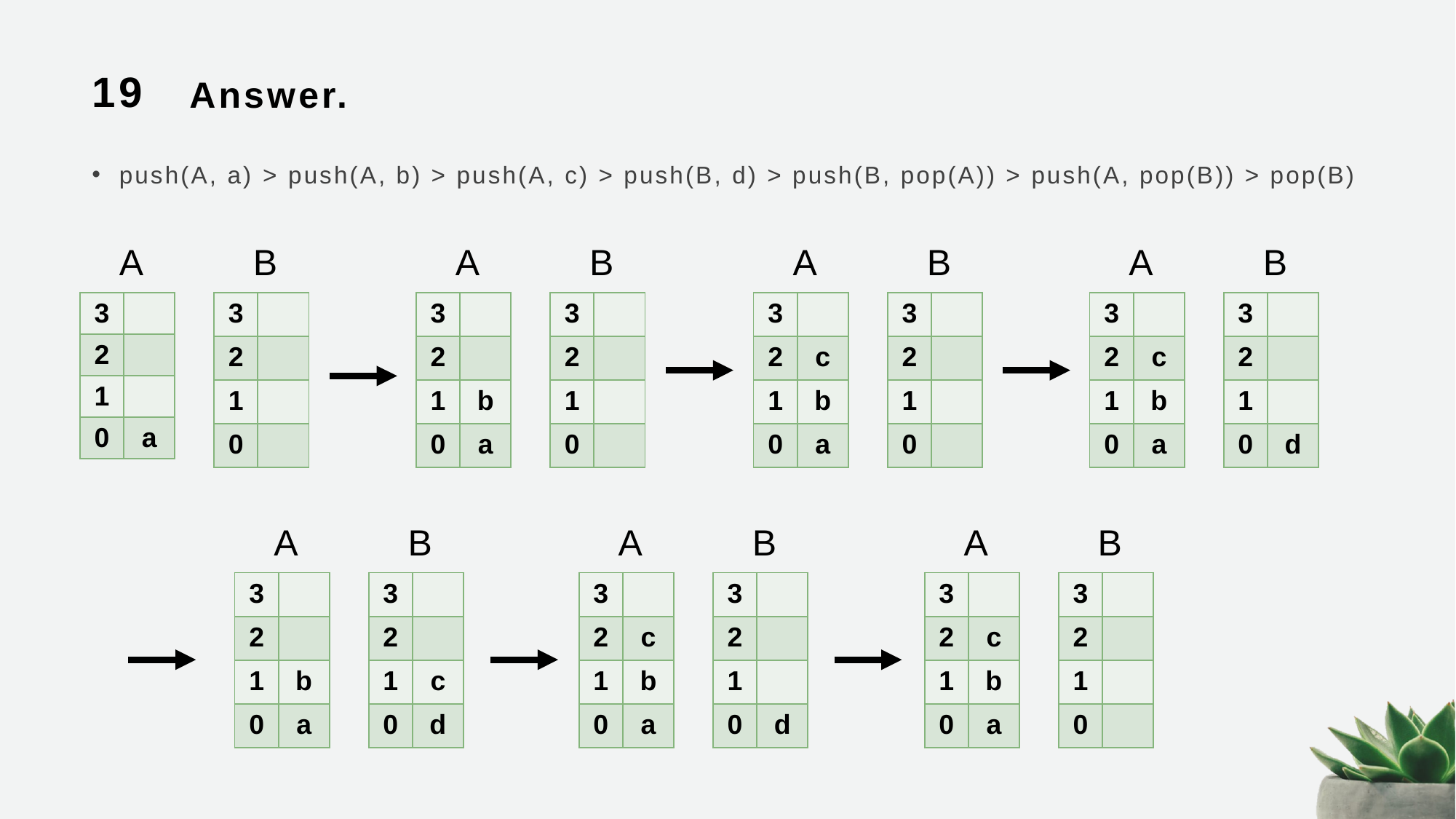

# 19
Answer.
push(A, a) > push(A, b) > push(A, c) > push(B, d) > push(B, pop(A)) > push(A, pop(B)) > pop(B)
A
B
A
B
A
B
A
B
| 3 |  |
| --- | --- |
| 2 |  |
| 1 |  |
| 0 | a |
| 3 |  |
| --- | --- |
| 2 |  |
| 1 |  |
| 0 |  |
| 3 |  |
| --- | --- |
| 2 |  |
| 1 | b |
| 0 | a |
| 3 |  |
| --- | --- |
| 2 |  |
| 1 |  |
| 0 |  |
| 3 |  |
| --- | --- |
| 2 | c |
| 1 | b |
| 0 | a |
| 3 |  |
| --- | --- |
| 2 |  |
| 1 |  |
| 0 |  |
| 3 |  |
| --- | --- |
| 2 | c |
| 1 | b |
| 0 | a |
| 3 |  |
| --- | --- |
| 2 |  |
| 1 |  |
| 0 | d |
A
B
A
B
A
B
| 3 |  |
| --- | --- |
| 2 |  |
| 1 | b |
| 0 | a |
| 3 |  |
| --- | --- |
| 2 |  |
| 1 | c |
| 0 | d |
| 3 |  |
| --- | --- |
| 2 | c |
| 1 | b |
| 0 | a |
| 3 |  |
| --- | --- |
| 2 |  |
| 1 |  |
| 0 | d |
| 3 |  |
| --- | --- |
| 2 | c |
| 1 | b |
| 0 | a |
| 3 |  |
| --- | --- |
| 2 |  |
| 1 |  |
| 0 |  |